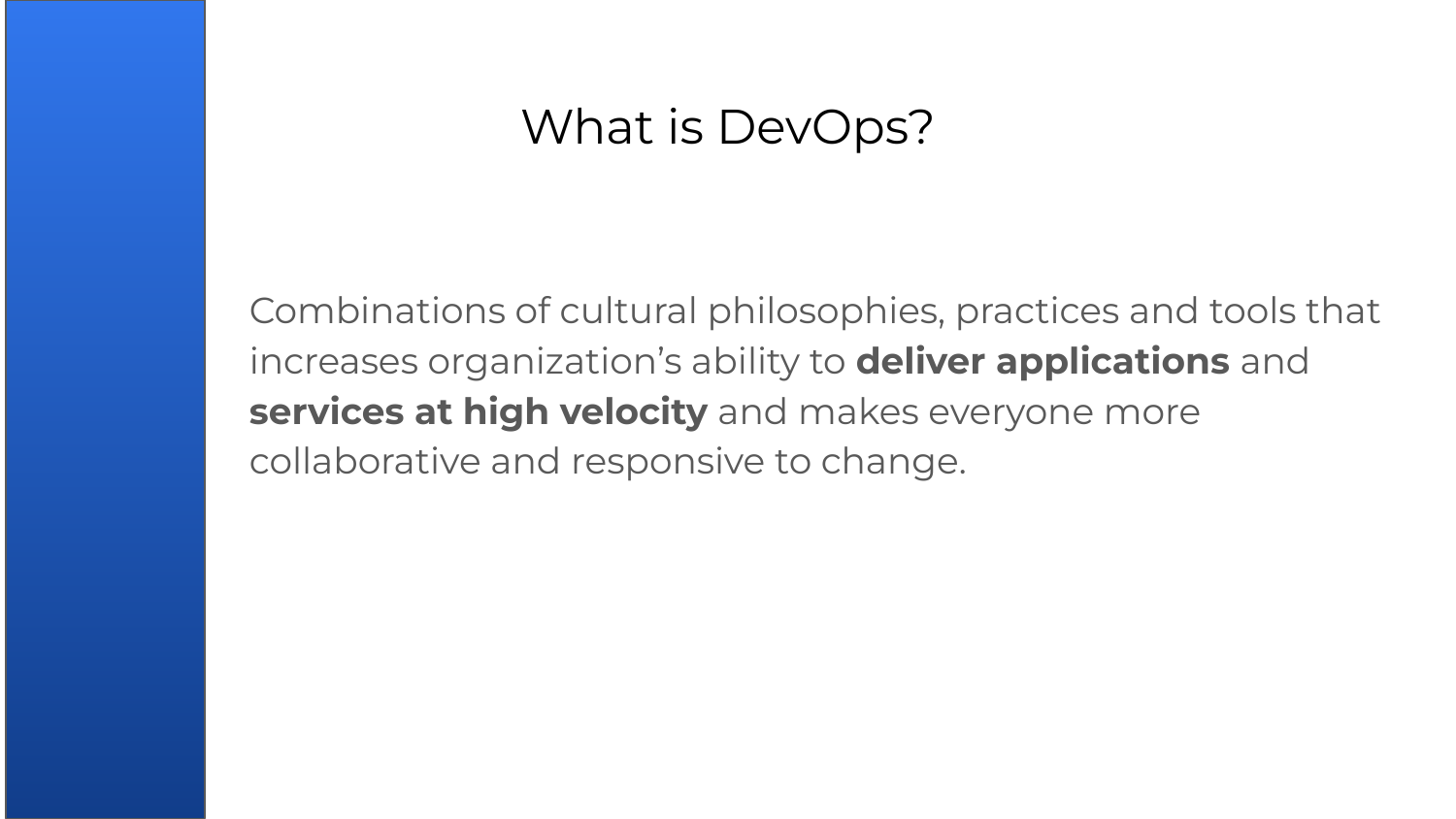

# What is DevOps?
Combinations of cultural philosophies, practices and tools that increases organization’s ability to deliver applications and services at high velocity and makes everyone more collaborative and responsive to change.